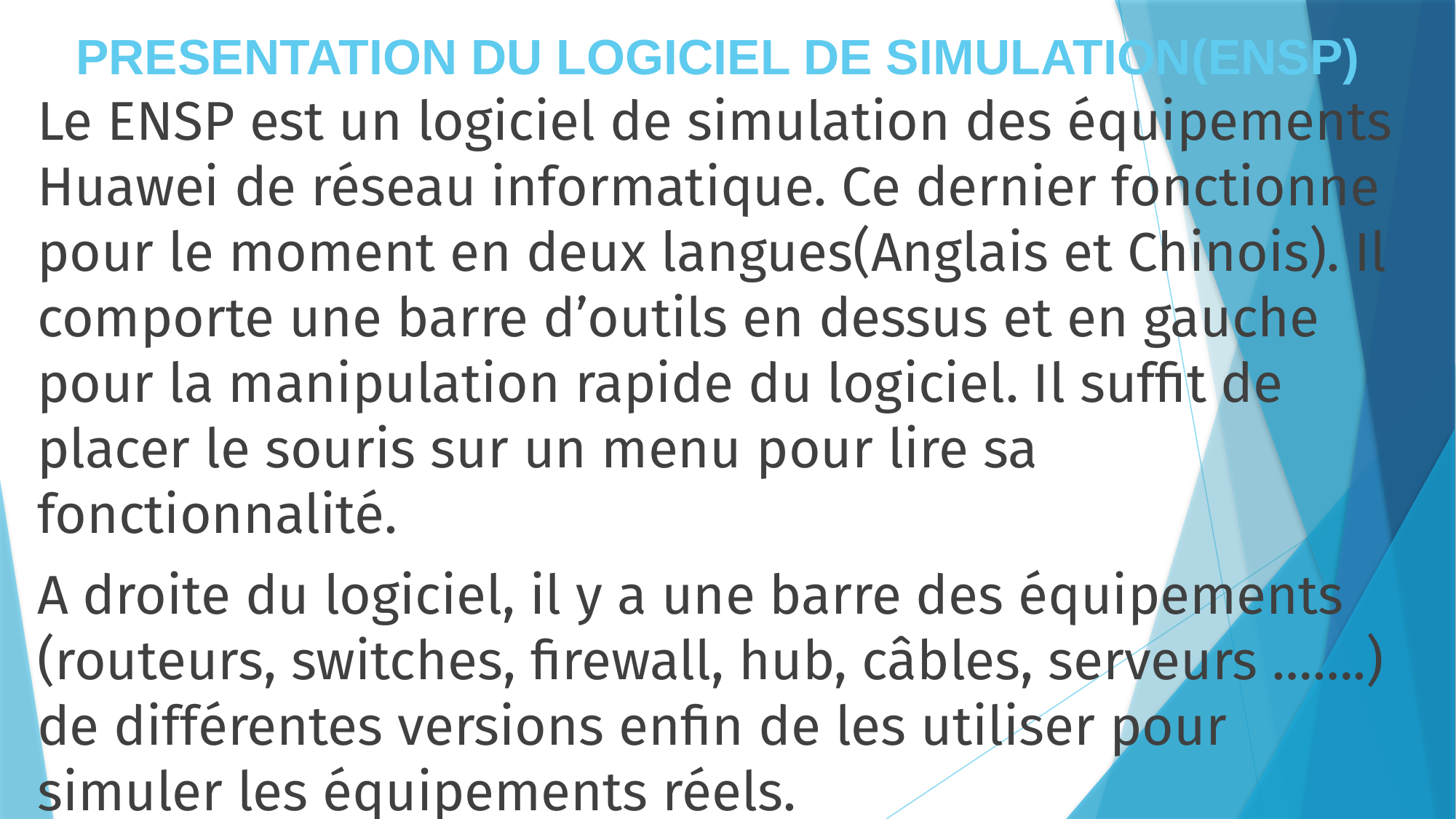

# PRESENTATION DU LOGICIEL DE SIMULATION(ENSP)
Le ENSP est un logiciel de simulation des équipements Huawei de réseau informatique. Ce dernier fonctionne pour le moment en deux langues(Anglais et Chinois). Il comporte une barre d’outils en dessus et en gauche pour la manipulation rapide du logiciel. Il suffit de placer le souris sur un menu pour lire sa fonctionnalité.
A droite du logiciel, il y a une barre des équipements (routeurs, switches, firewall, hub, câbles, serveurs …….) de différentes versions enfin de les utiliser pour simuler les équipements réels.